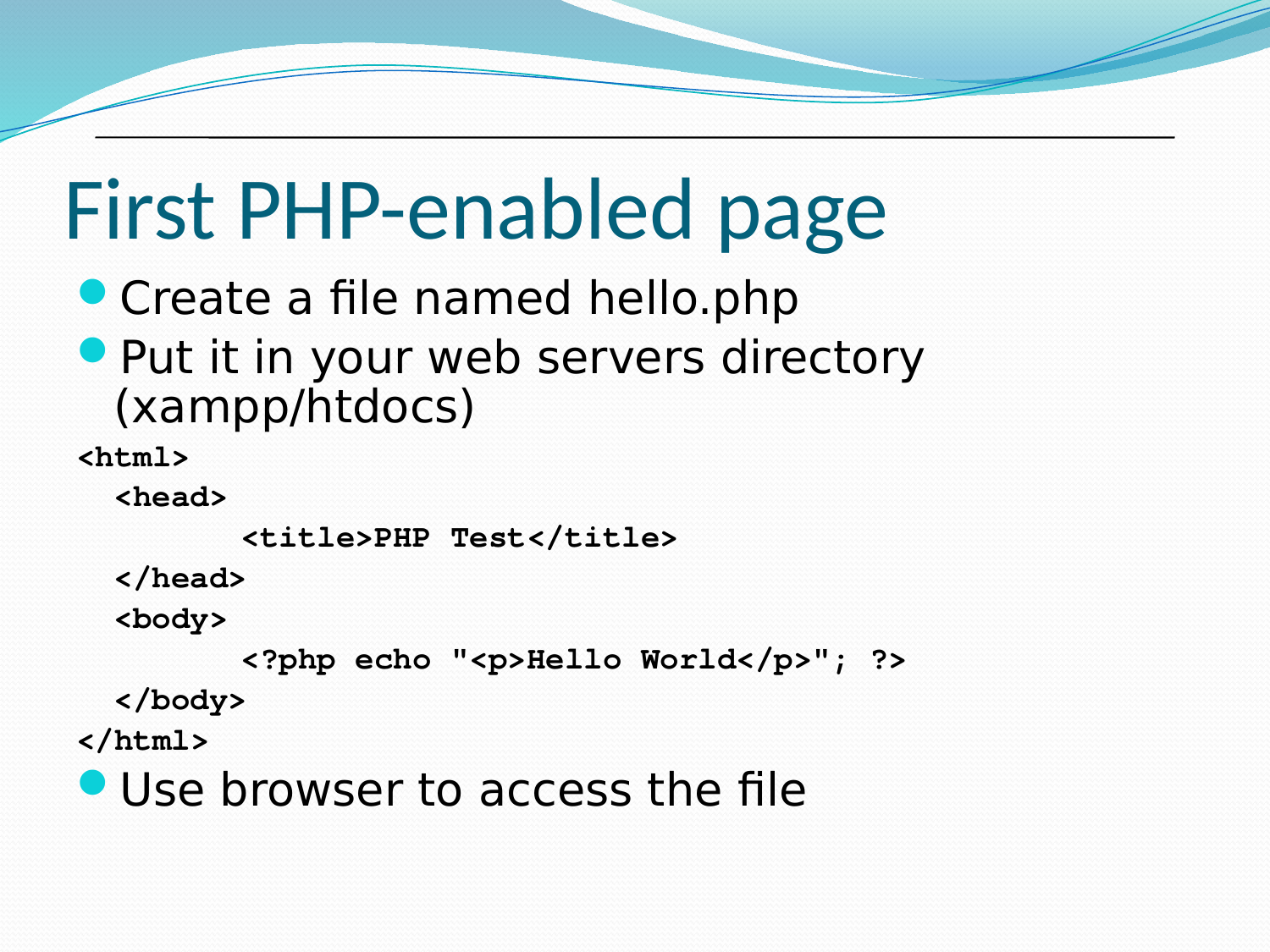

# First PHP-enabled page
Create a file named hello.php
Put it in your web servers directory (xampp/htdocs)
<html>
	<head>
		<title>PHP Test</title>
	</head>
	<body>
		<?php echo "<p>Hello World</p>"; ?>
	</body>
</html>
Use browser to access the file